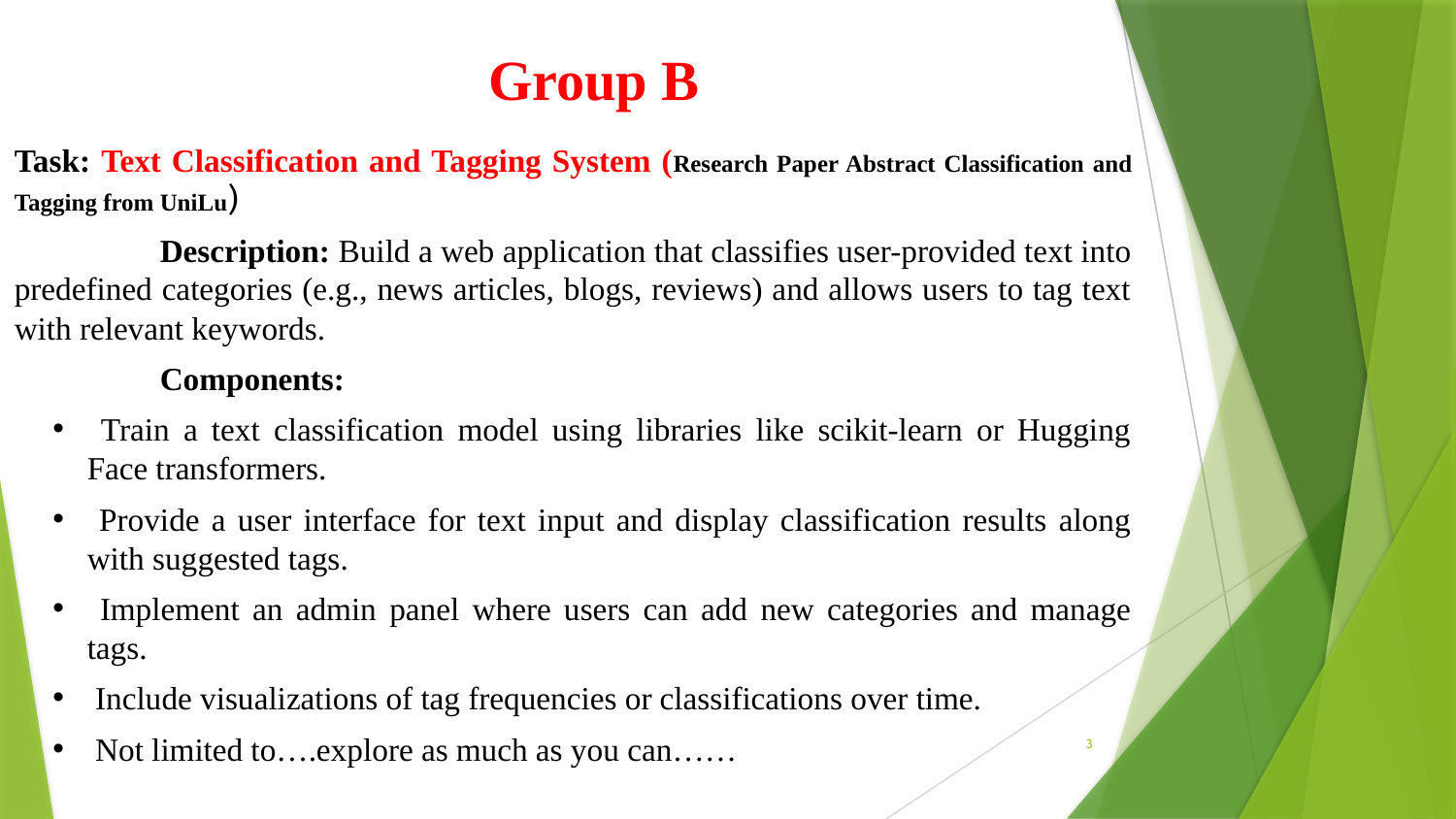

# Group B
Task: Text Classification and Tagging System (Research Paper Abstract Classification and Tagging from UniLu)
	Description: Build a web application that classifies user-provided text into predefined categories (e.g., news articles, blogs, reviews) and allows users to tag text with relevant keywords.
	Components:
 Train a text classification model using libraries like scikit-learn or Hugging Face transformers.
 Provide a user interface for text input and display classification results along with suggested tags.
 Implement an admin panel where users can add new categories and manage tags.
 Include visualizations of tag frequencies or classifications over time.
 Not limited to….explore as much as you can……
3